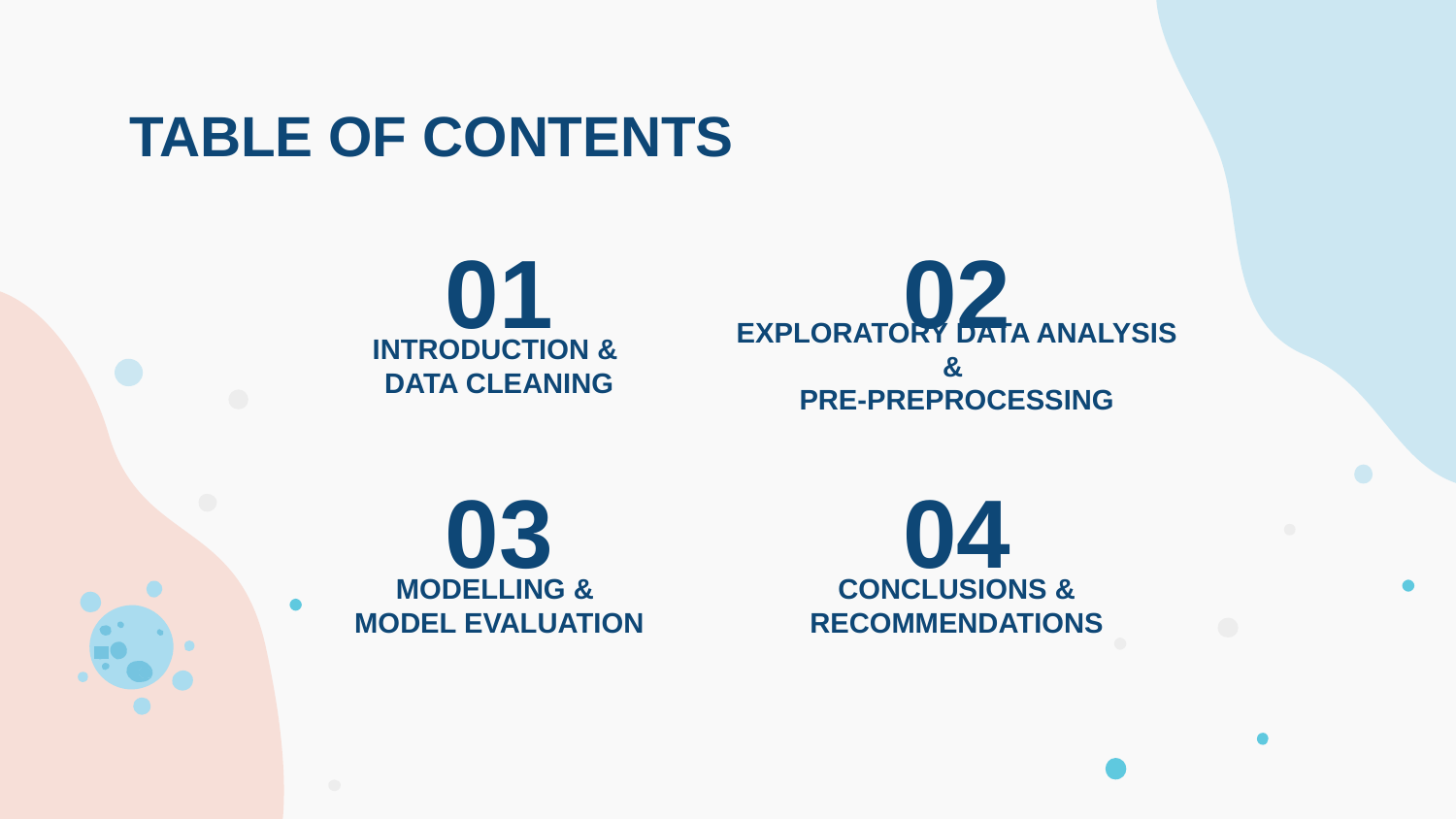

# TABLE OF CONTENTS
01
02
INTRODUCTION &
DATA CLEANING
EXPLORATORY DATA ANALYSIS &
PRE-PREPROCESSING
03
04
MODELLING &
MODEL EVALUATION
CONCLUSIONS & RECOMMENDATIONS